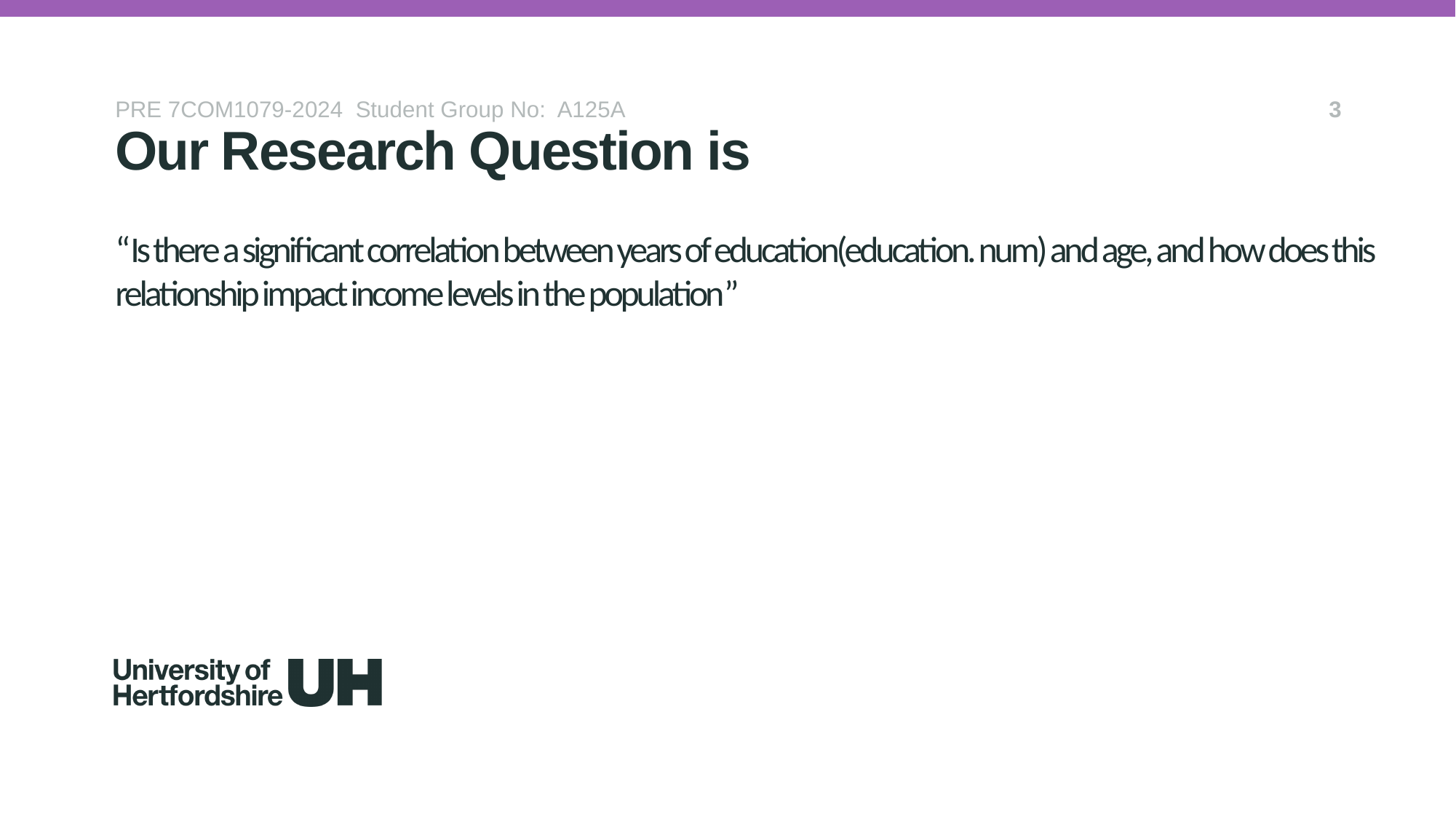

PRE 7COM1079-2024  Student Group No:  A125A
3
Our Research Question is
# “Is there a significant correlation between years of education(education. num) and age, and how does this relationship impact income levels in the population”